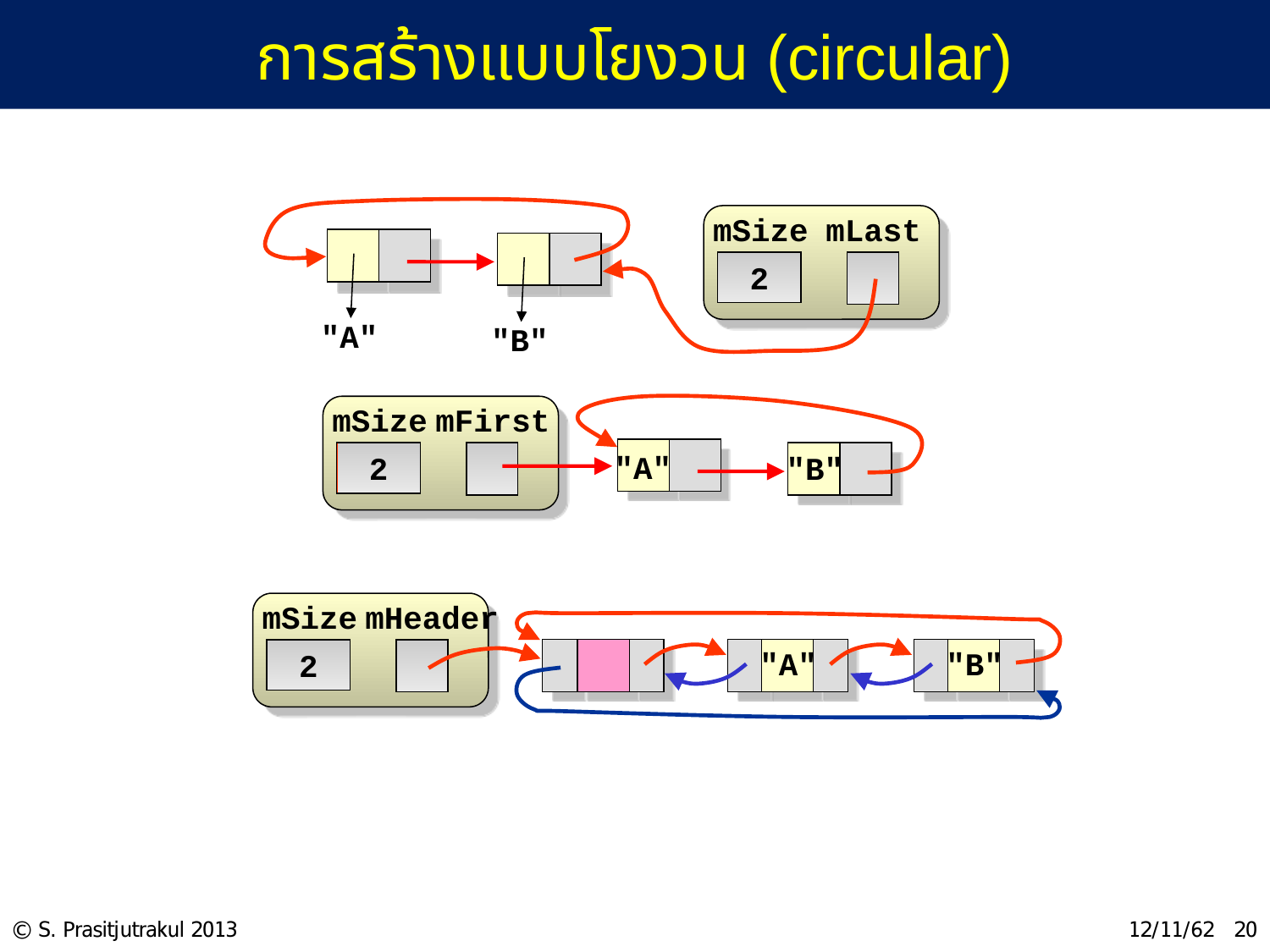

# การสร้างแบบโยงวน (circular)

mSize
mLast

2

"A"
"B"
mSize
mFirst

2

"A"
"B"

mSize
mHeader

2

"A"
"B"